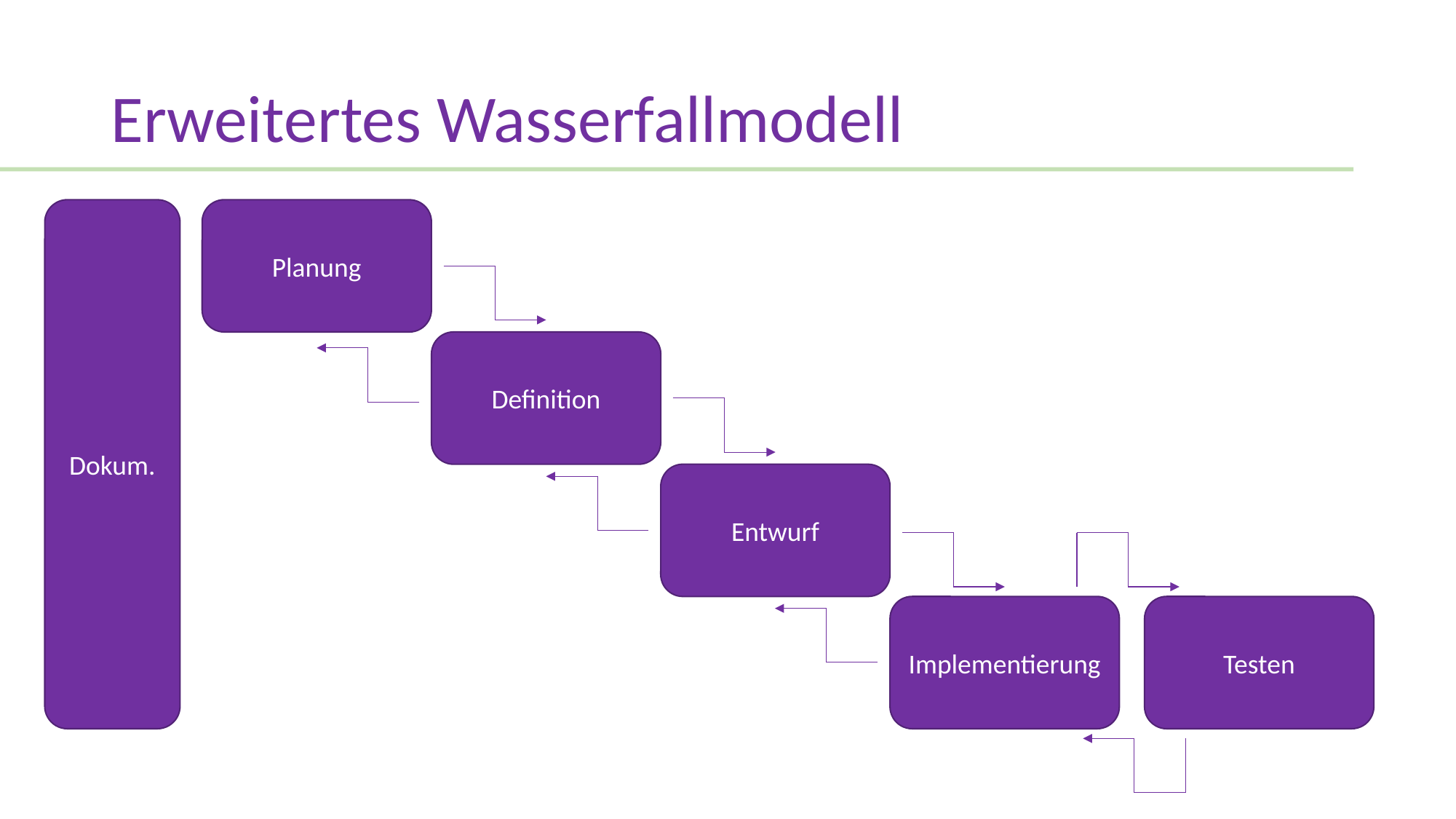

# Erweitertes Wasserfallmodell
Dokum.
Planung
Definition
Entwurf
Implementierung
Testen